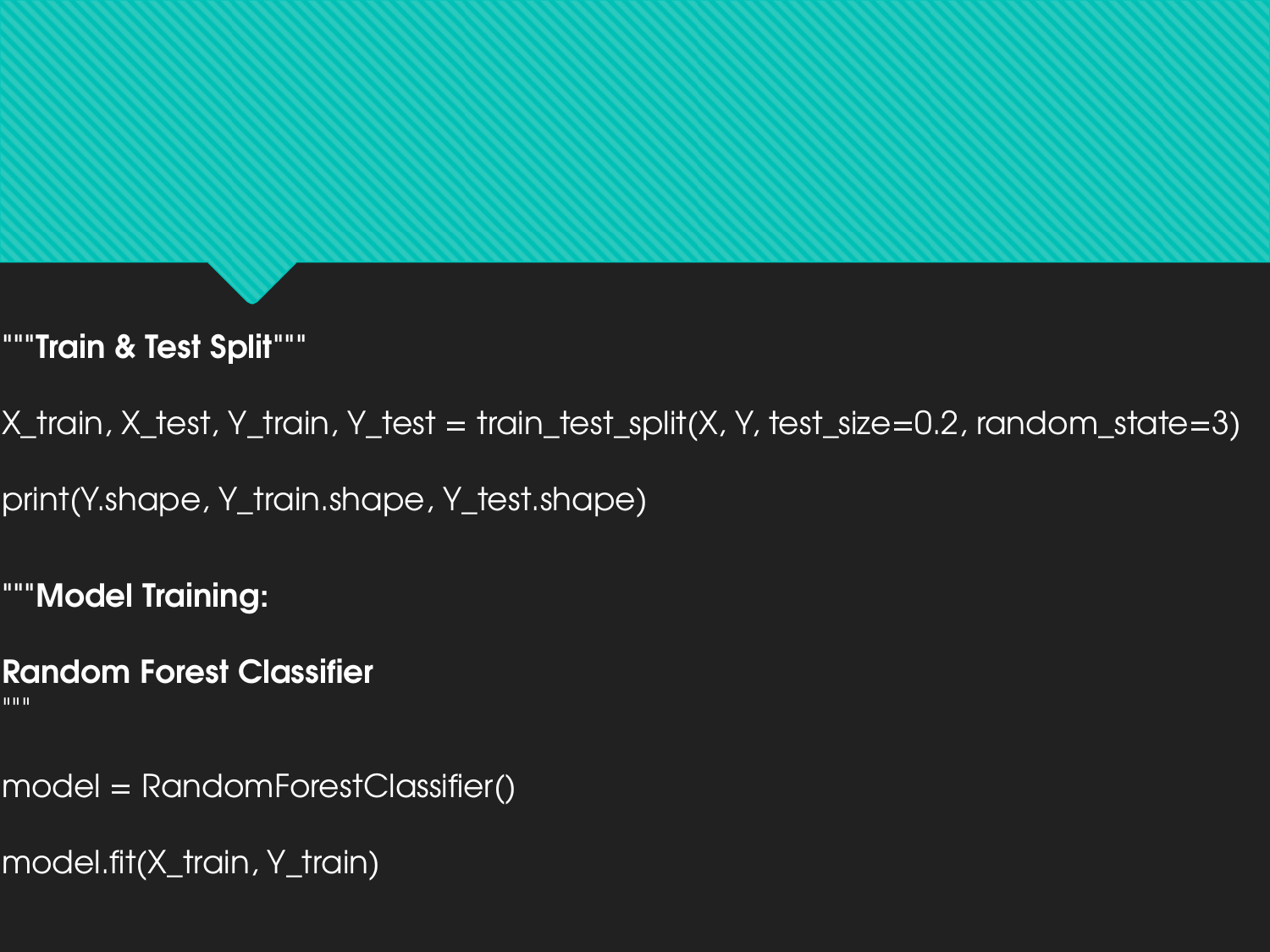

#
"""Train & Test Split"""

X_train, X_test, Y_train, Y_test = train_test_split(X, Y, test_size=0.2, random_state=3)

print(Y.shape, Y_train.shape, Y_test.shape)
"""Model Training:

Random Forest Classifier
"""

model = RandomForestClassifier()

model.fit(X_train, Y_train)